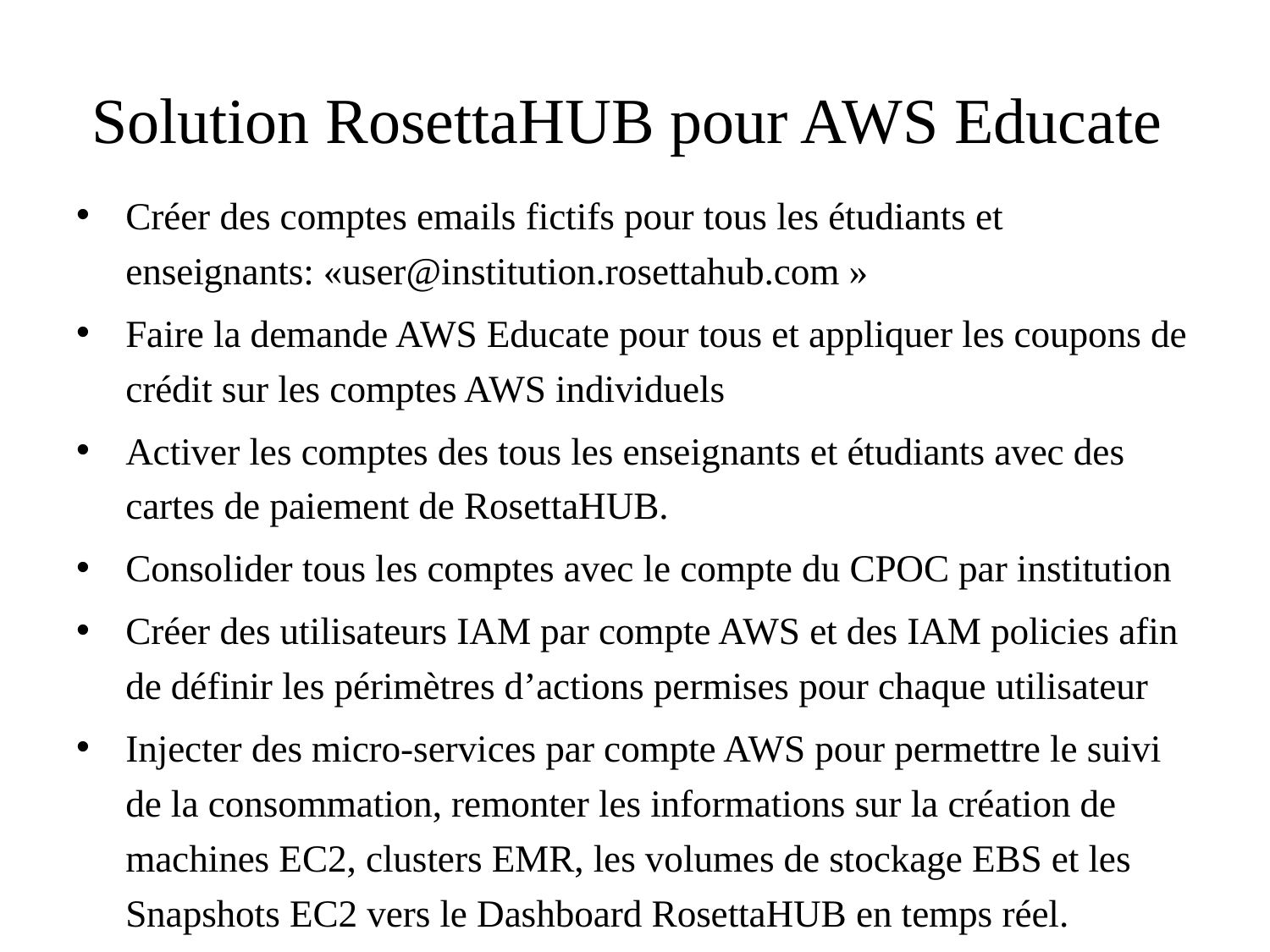

# Solution RosettaHUB pour AWS Educate
Créer des comptes emails fictifs pour tous les étudiants et enseignants: «user@institution.rosettahub.com »
Faire la demande AWS Educate pour tous et appliquer les coupons de crédit sur les comptes AWS individuels
Activer les comptes des tous les enseignants et étudiants avec des cartes de paiement de RosettaHUB.
Consolider tous les comptes avec le compte du CPOC par institution
Créer des utilisateurs IAM par compte AWS et des IAM policies afin de définir les périmètres d’actions permises pour chaque utilisateur
Injecter des micro-services par compte AWS pour permettre le suivi de la consommation, remonter les informations sur la création de machines EC2, clusters EMR, les volumes de stockage EBS et les Snapshots EC2 vers le Dashboard RosettaHUB en temps réel.